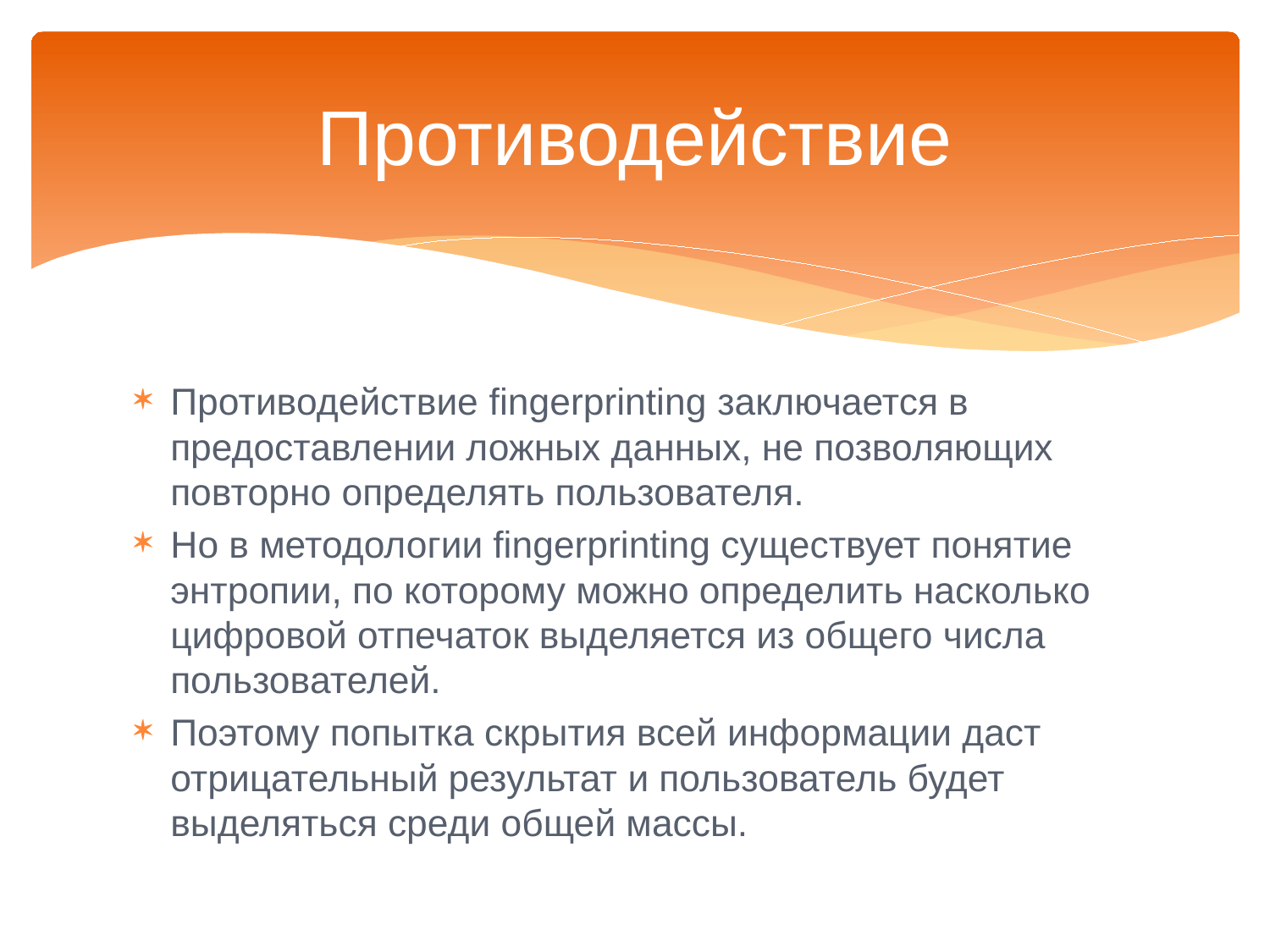

# Противодействие
Противодействие fingerprinting заключается в предоставлении ложных данных, не позволяющих повторно определять пользователя.
Но в методологии fingerprinting существует понятие энтропии, по которому можно определить насколько цифровой отпечаток выделяется из общего числа пользователей.
Поэтому попытка скрытия всей информации даст отрицательный результат и пользователь будет выделяться среди общей массы.